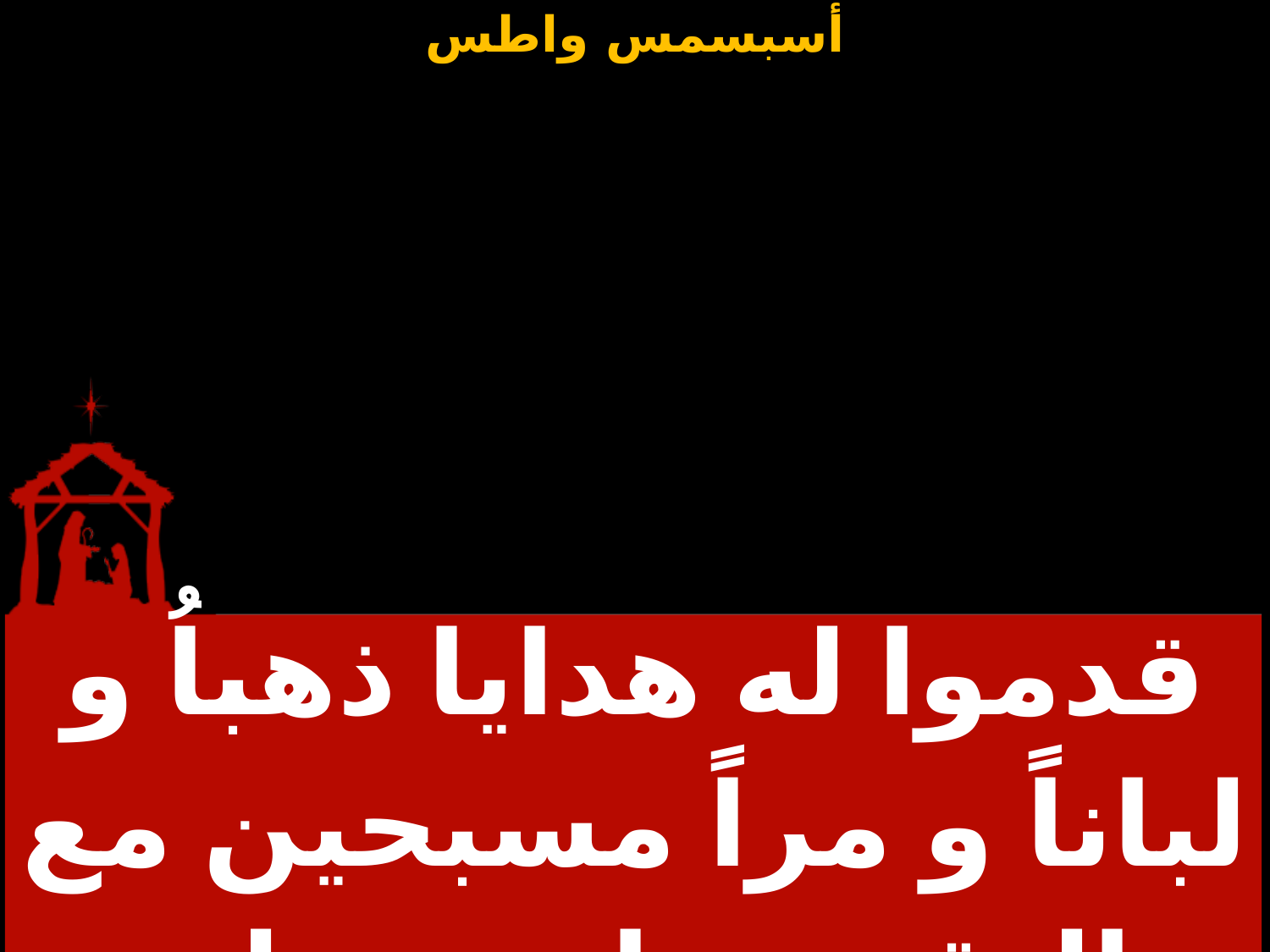

| قدموا له هدايا ذهباُ و لباناً و مراً مسبحين مع البقية ساجدين له |
| --- |